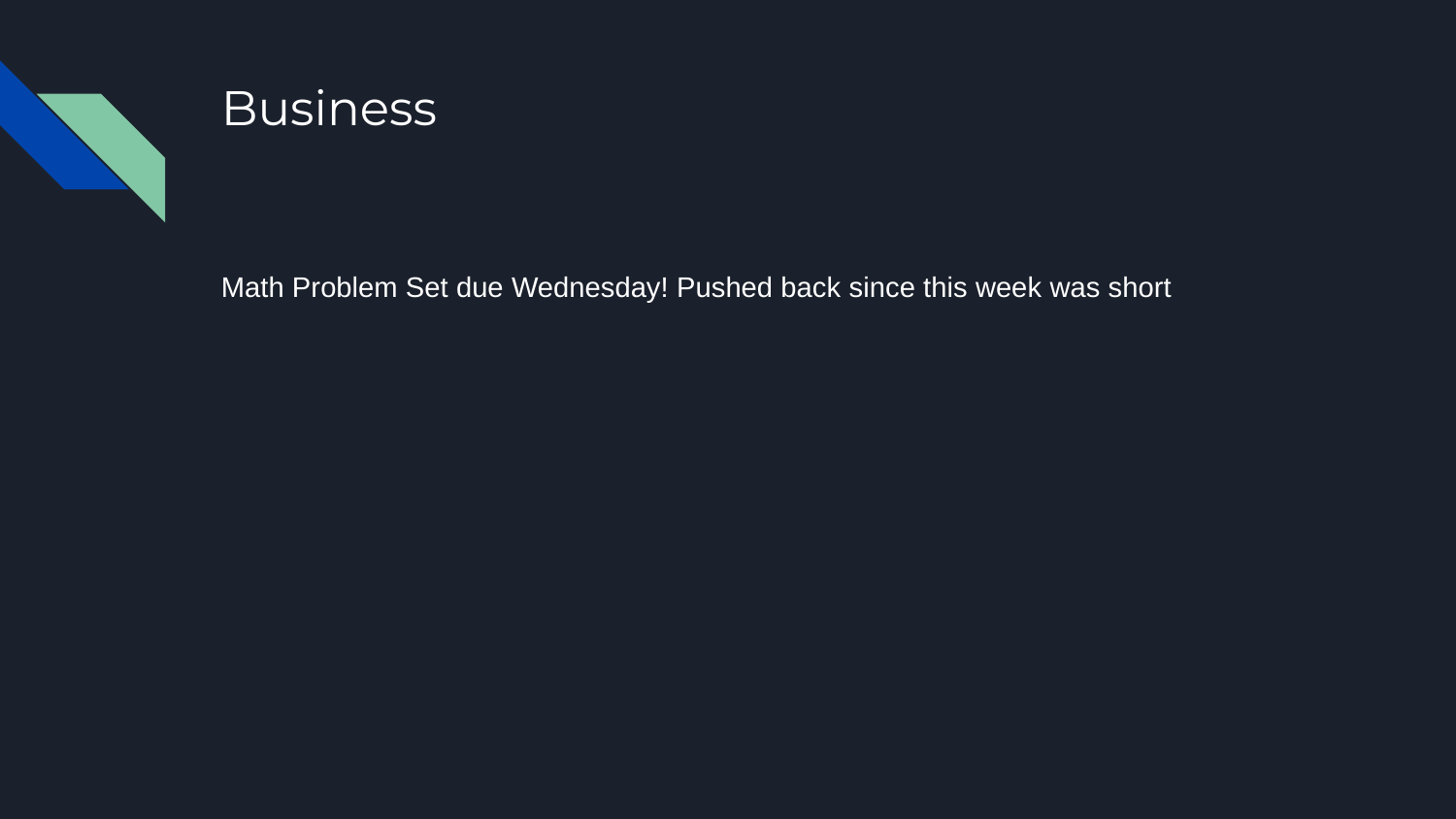

# Business
Math Problem Set due Wednesday! Pushed back since this week was short